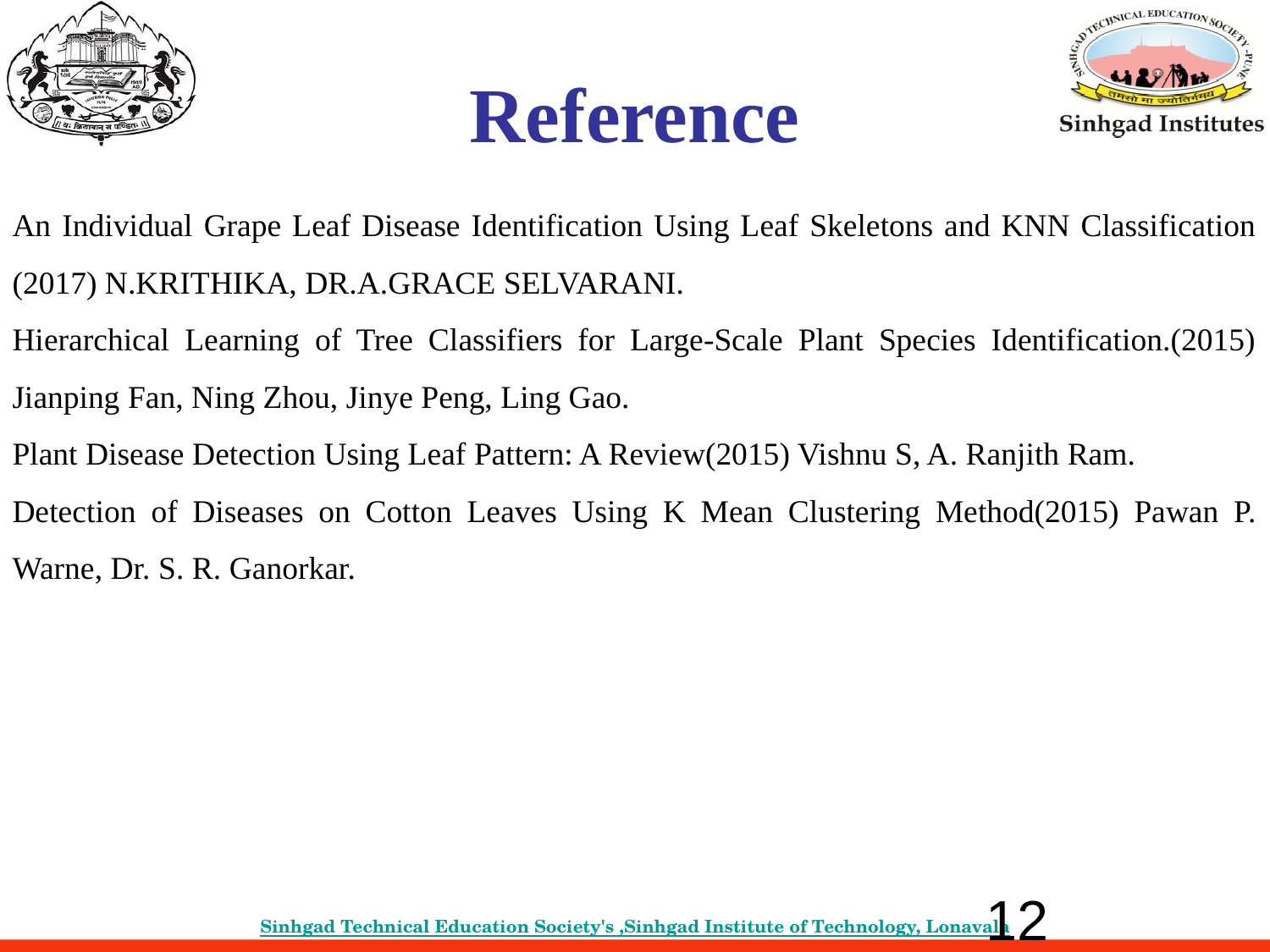

Reference
An Individual Grape Leaf Disease Identification Using Leaf Skeletons and KNN Classification (2017) N.KRITHIKA, DR.A.GRACE SELVARANI.
Hierarchical Learning of Tree Classifiers for Large-Scale Plant Species Identification.(2015) Jianping Fan, Ning Zhou, Jinye Peng, Ling Gao.
Plant Disease Detection Using Leaf Pattern: A Review(2015) Vishnu S, A. Ranjith Ram.
Detection of Diseases on Cotton Leaves Using K Mean Clustering Method(2015) Pawan P. Warne, Dr. S. R. Ganorkar.

12